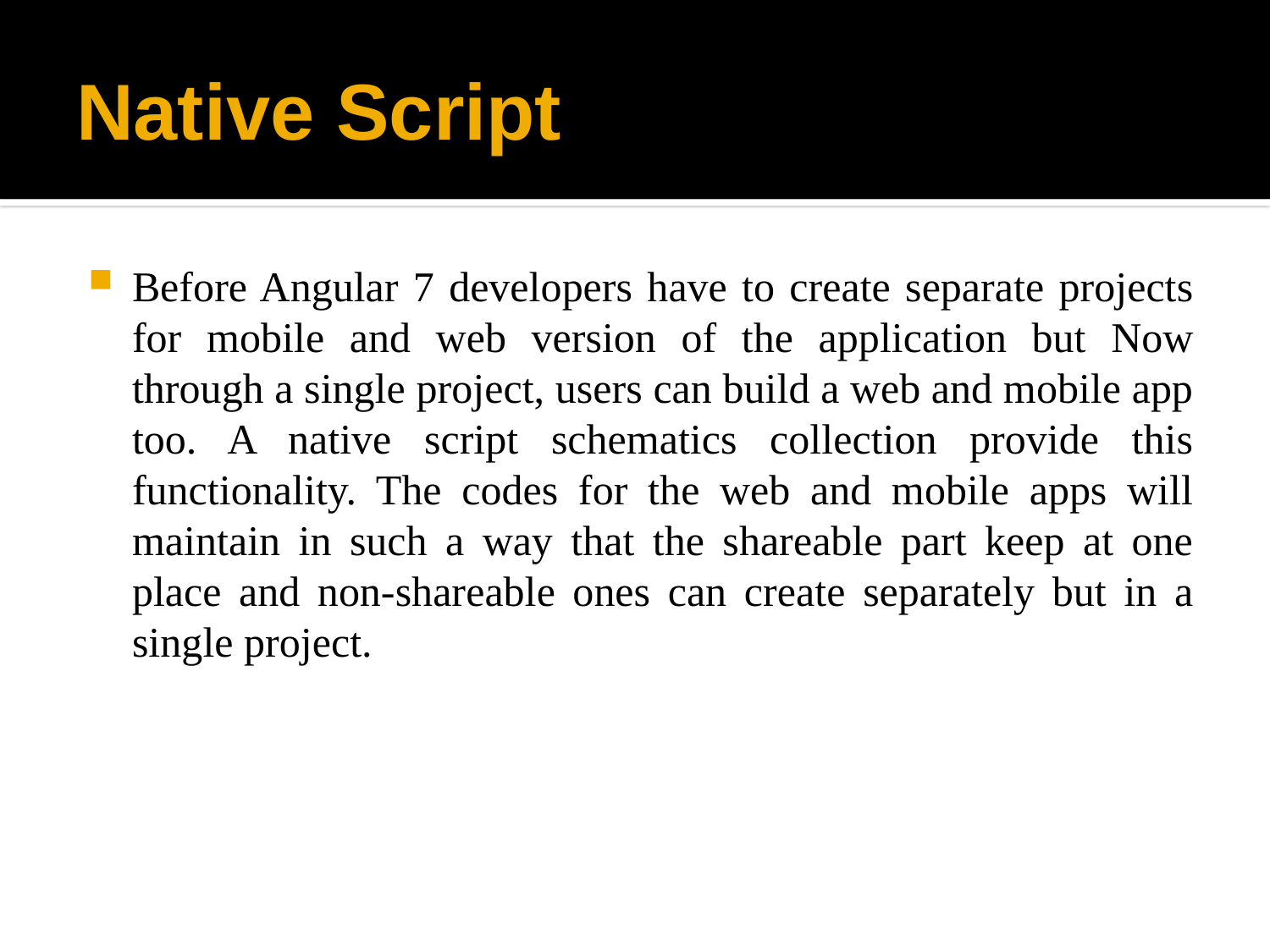

# Native Script
Before Angular 7 developers have to create separate projects for mobile and web version of the application but Now through a single project, users can build a web and mobile app too. A native script schematics collection provide this functionality. The codes for the web and mobile apps will maintain in such a way that the shareable part keep at one place and non-shareable ones can create separately but in a single project.